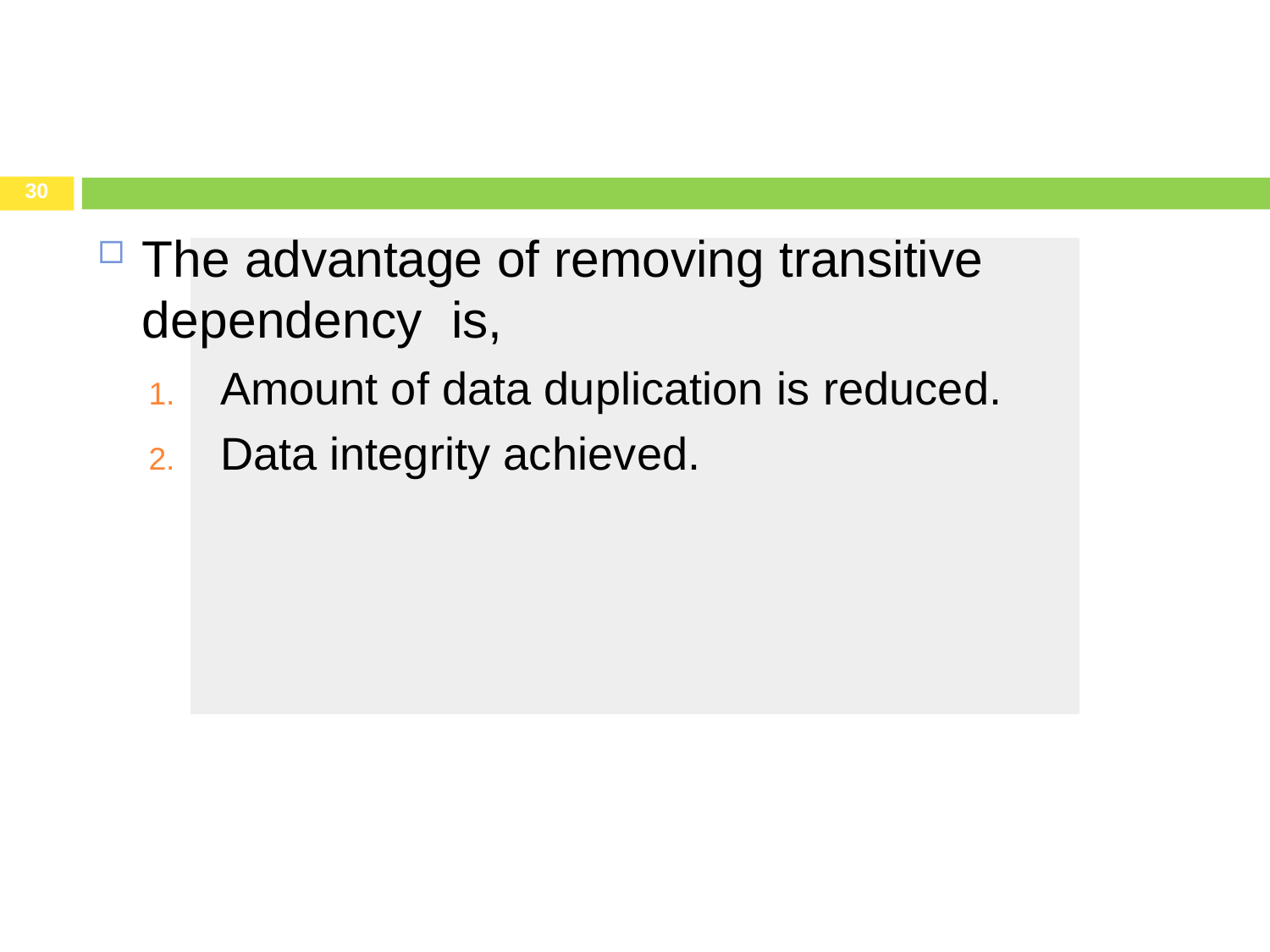

30

The advantage of removing transitive dependency  is,
Amount of data duplication is reduced.
Data integrity achieved.